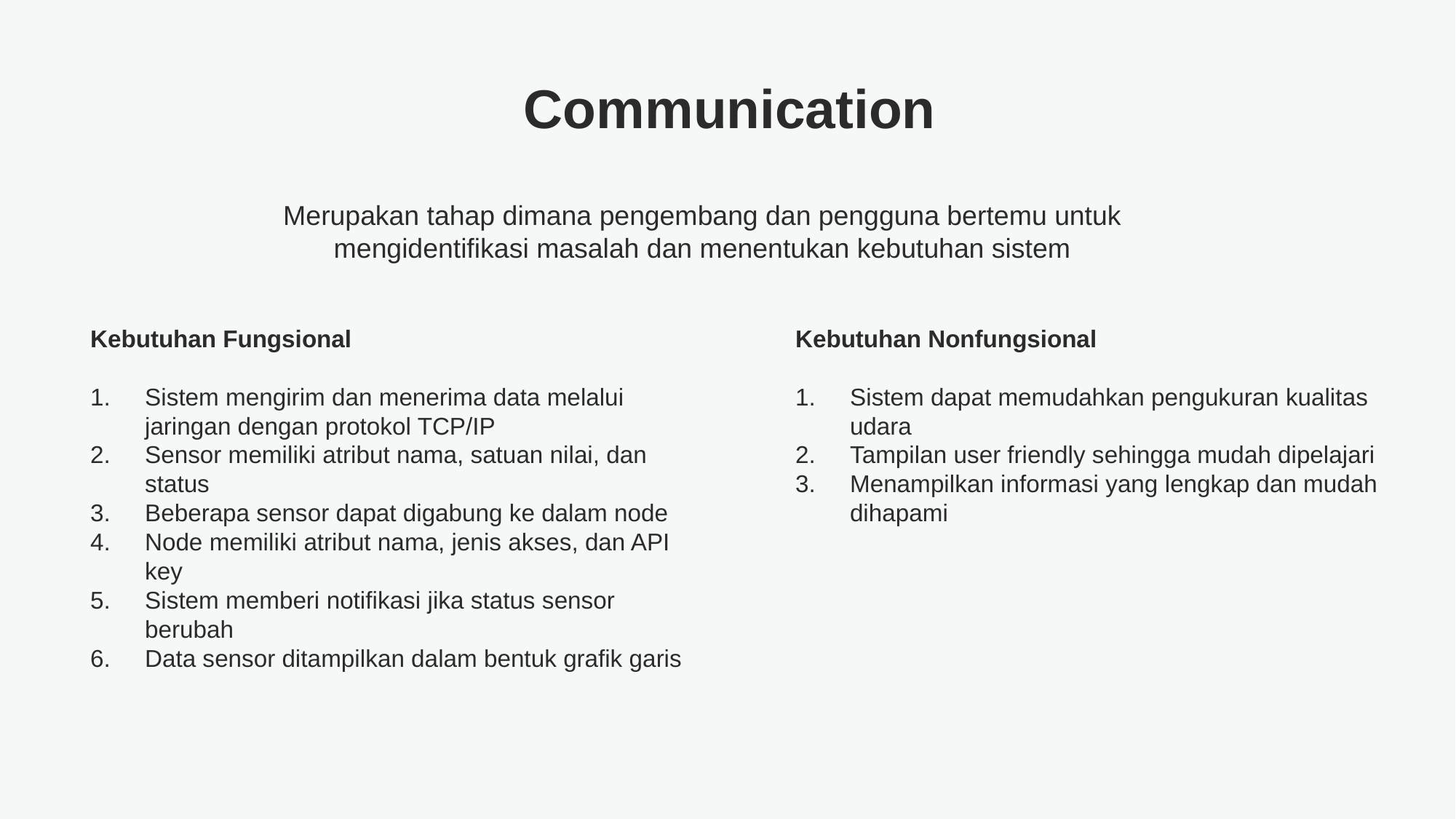

Communication
Merupakan tahap dimana pengembang dan pengguna bertemu untuk
mengidentifikasi masalah dan menentukan kebutuhan sistem
Kebutuhan Fungsional

Sistem mengirim dan menerima data melalui jaringan dengan protokol TCP/IP
Sensor memiliki atribut nama, satuan nilai, dan status
Beberapa sensor dapat digabung ke dalam node
Node memiliki atribut nama, jenis akses, dan API key
Sistem memberi notifikasi jika status sensor berubah
Data sensor ditampilkan dalam bentuk grafik garis
Kebutuhan Nonfungsional

Sistem dapat memudahkan pengukuran kualitas udara
Tampilan user friendly sehingga mudah dipelajari
Menampilkan informasi yang lengkap dan mudah dihapami